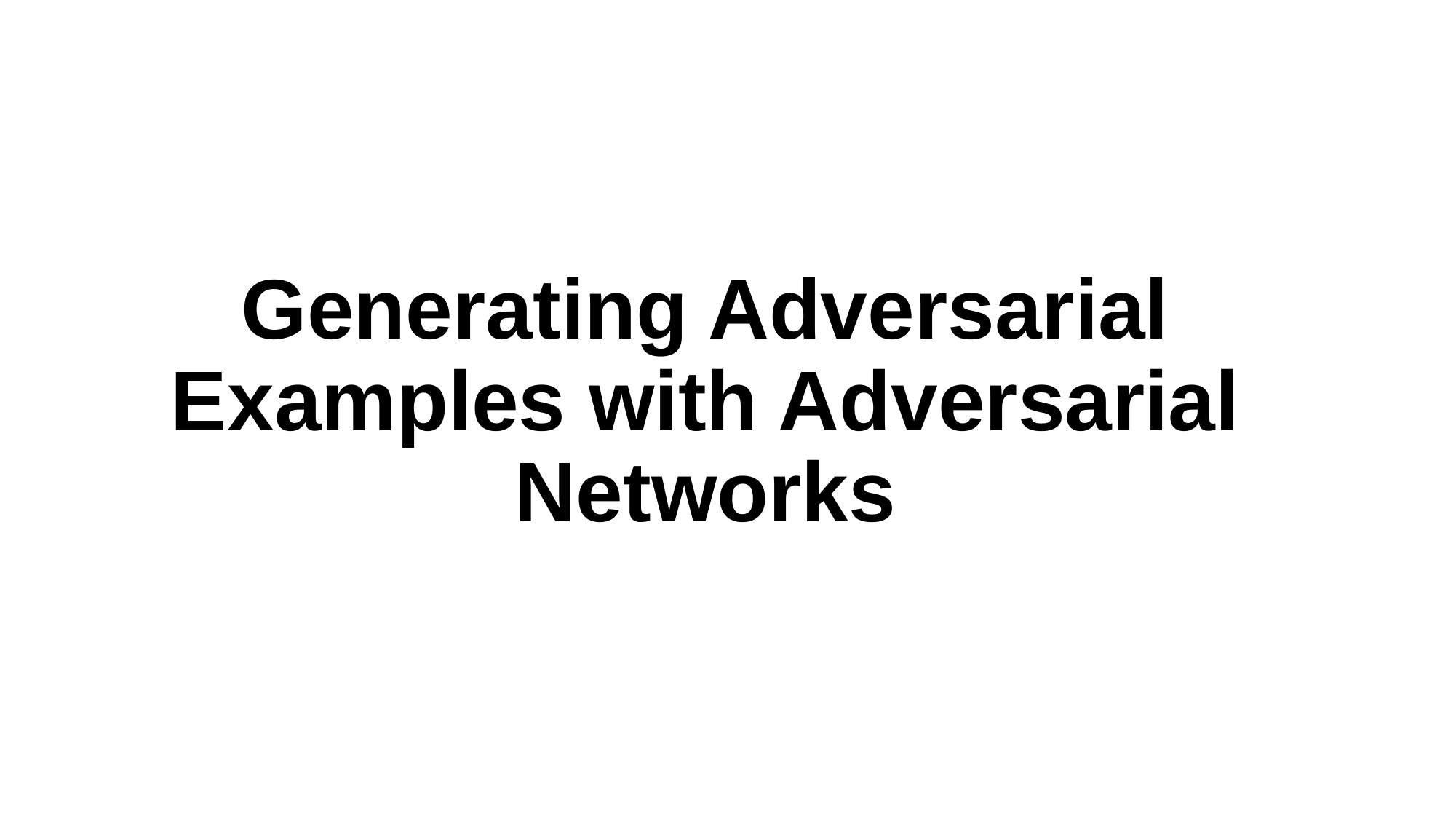

# Generating Adversarial Examples with Adversarial Networks